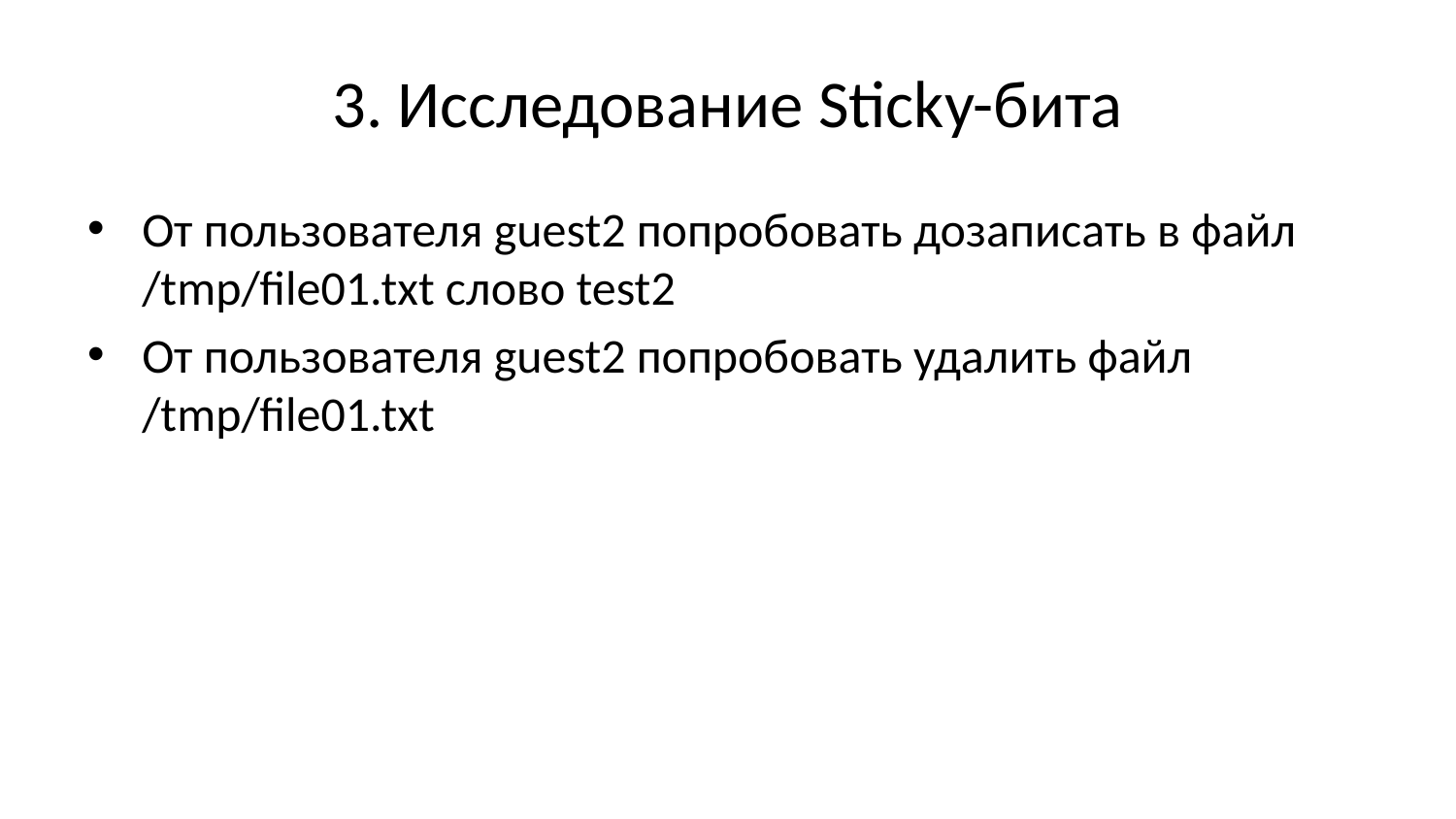

# 3. Исследование Sticky-бита
От пользователя guest2 попробовать дозаписать в файл /tmp/file01.txt слово test2
От пользователя guest2 попробовать удалить файл /tmp/file01.txt